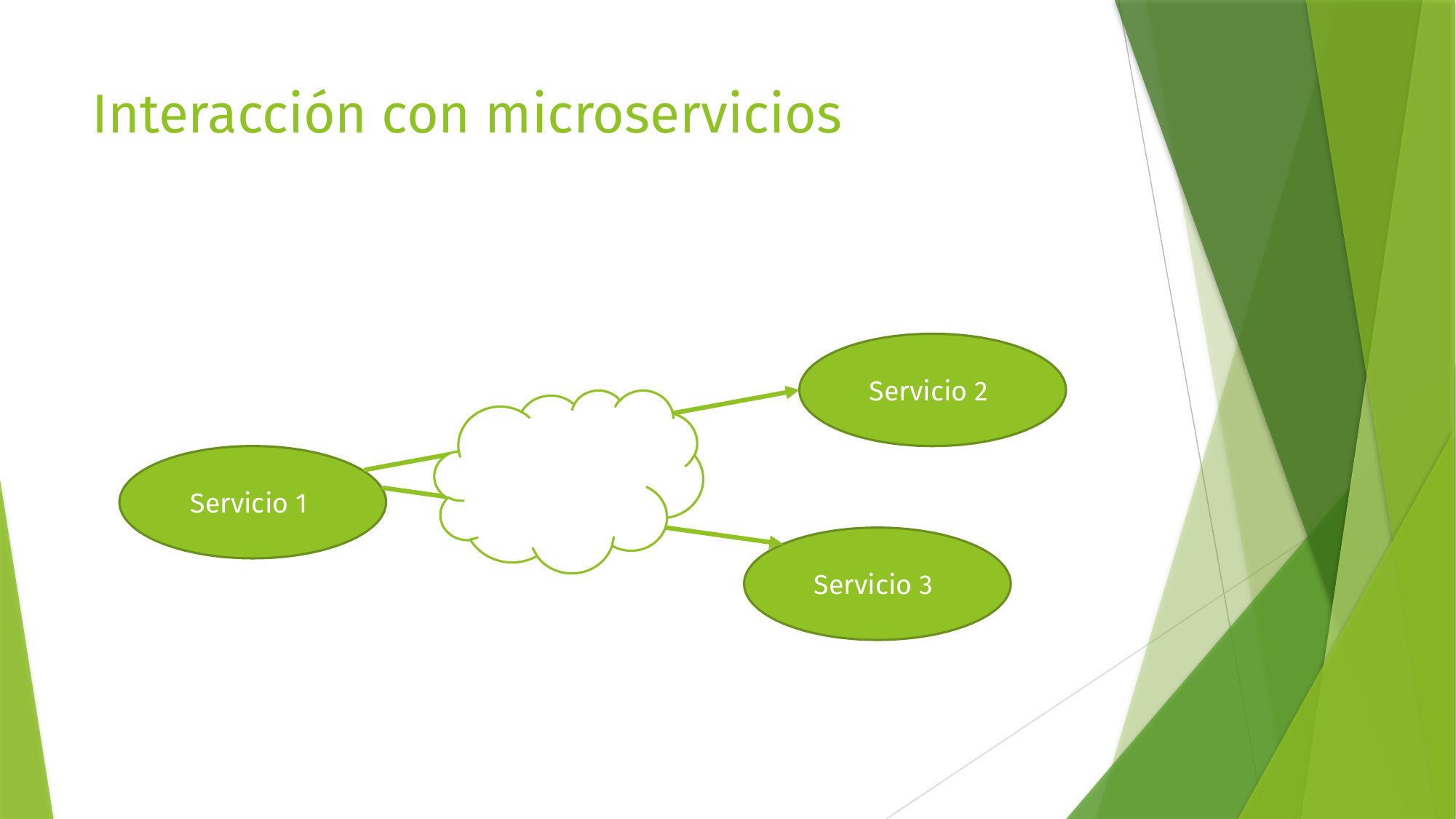

# Interacción con microservicios

Servicio 2

Servicio 1
Servicio 3